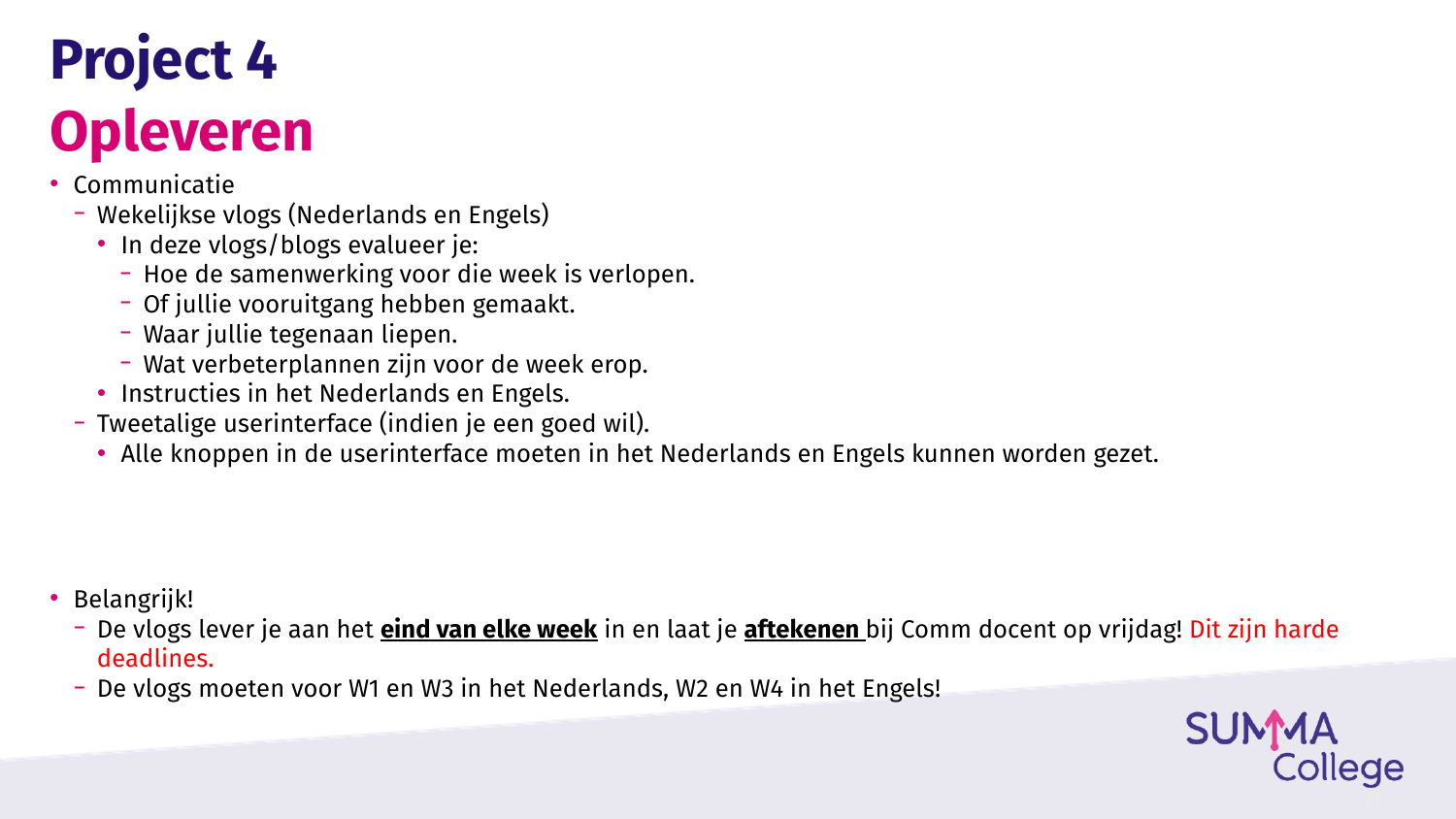

# Project 4
Opleveren
Communicatie
Wekelijkse vlogs (Nederlands en Engels)
In deze vlogs/blogs evalueer je:
Hoe de samenwerking voor die week is verlopen.
Of jullie vooruitgang hebben gemaakt.
Waar jullie tegenaan liepen.
Wat verbeterplannen zijn voor de week erop.
Instructies in het Nederlands en Engels.
Tweetalige userinterface (indien je een goed wil).
Alle knoppen in de userinterface moeten in het Nederlands en Engels kunnen worden gezet.

Belangrijk!
De vlogs lever je aan het eind van elke week in en laat je aftekenen bij Comm docent op vrijdag! Dit zijn harde deadlines.
De vlogs moeten voor W1 en W3 in het Nederlands, W2 en W4 in het Engels!